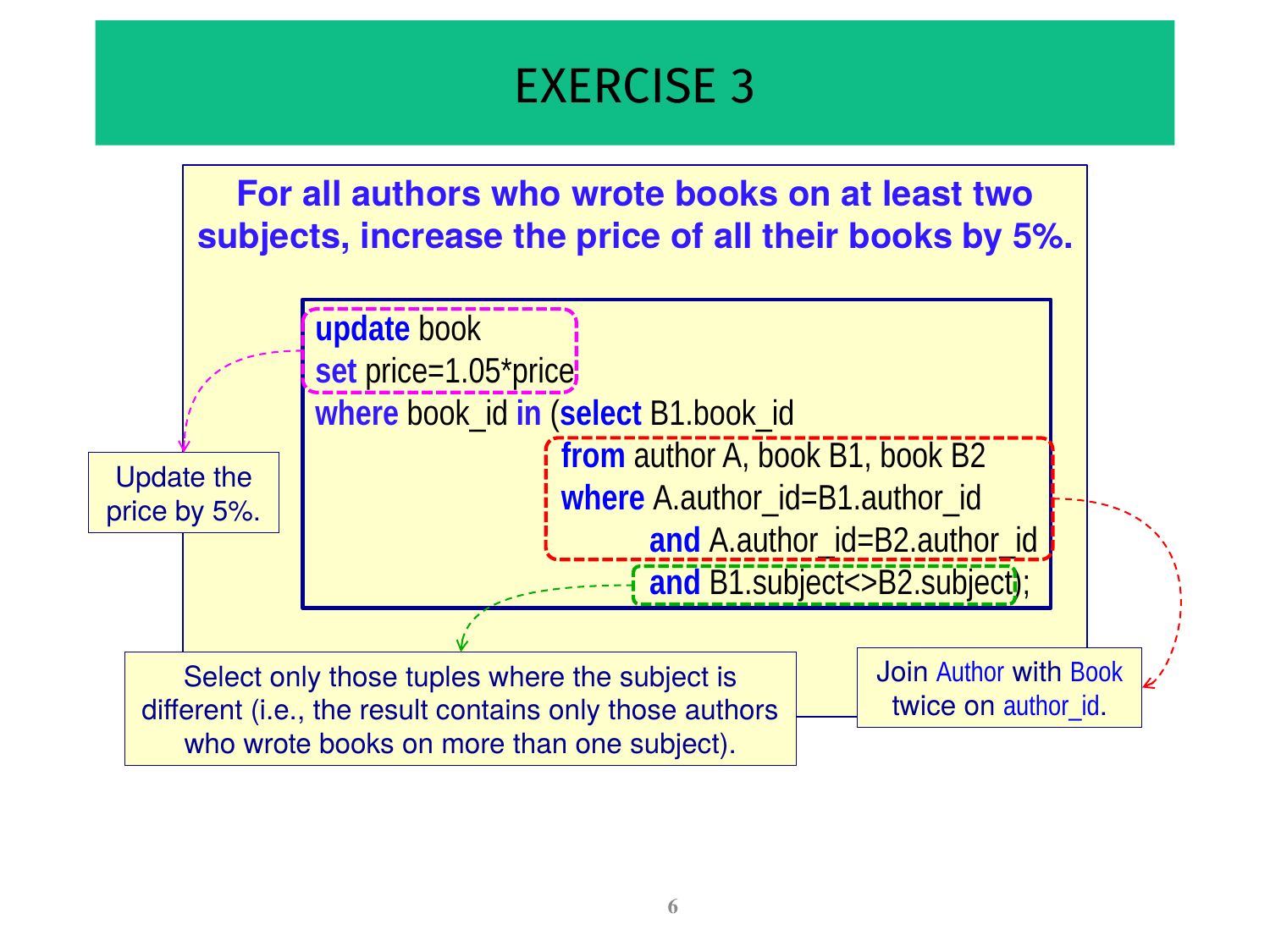

# EXERCISE 3
For all authors who wrote books on at least two subjects, increase the price of all their books by 5%.
update book
set price=1.05*price
where book_id in (select B1.book_id
from author A, book B1, book B2
where A.author_id=B1.author_id
and A.author_id=B2.author_id
and B1.subject<>B2.subject);

Update the price by 5%.

Join Author with Book twice on author_id.

Select only those tuples where the subject is different (i.e., the result contains only those authors who wrote books on more than one subject).
6